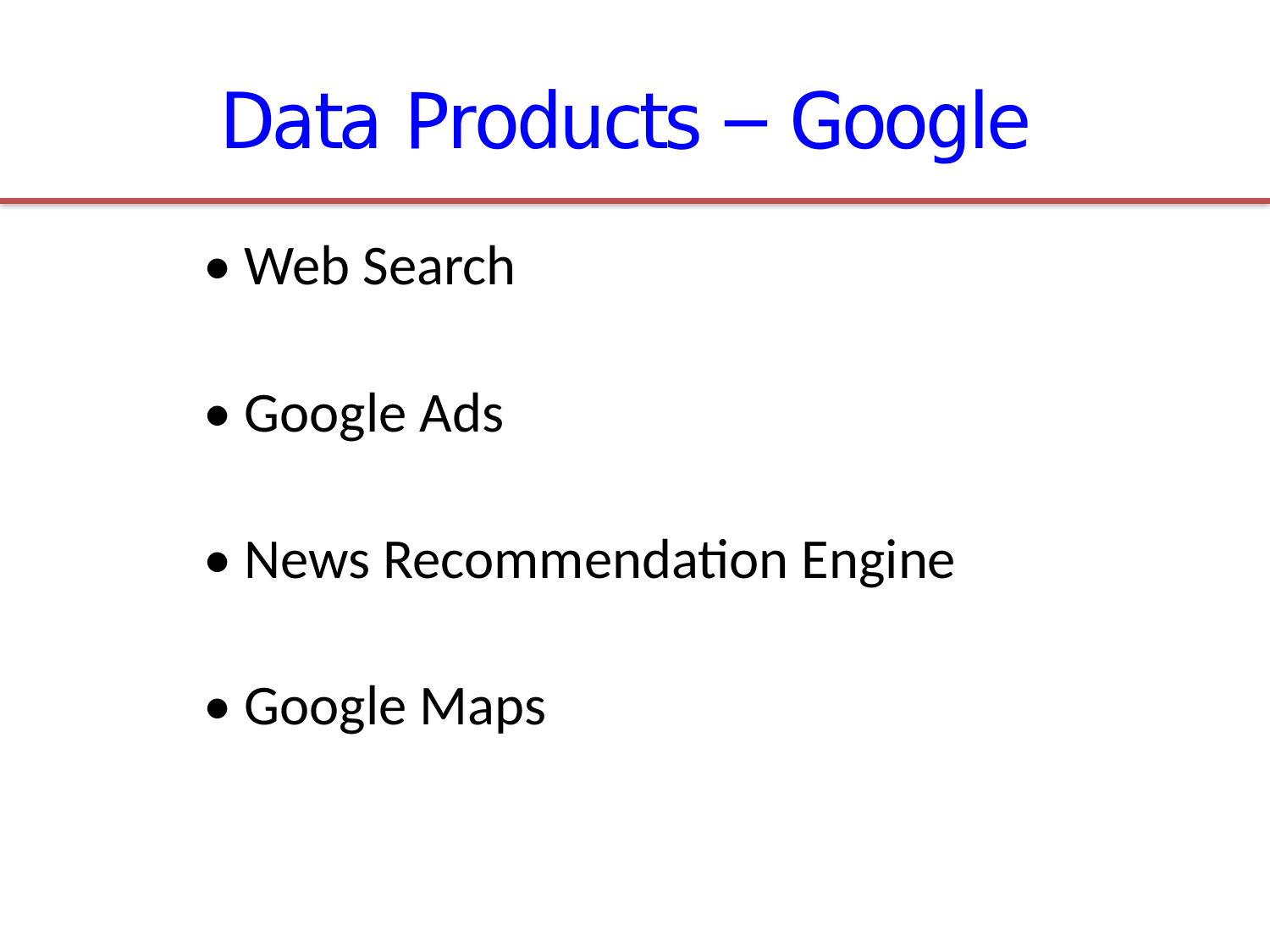

# Data Products – Google
• Web Search
• Google Ads
• News Recommendation Engine
• Google Maps